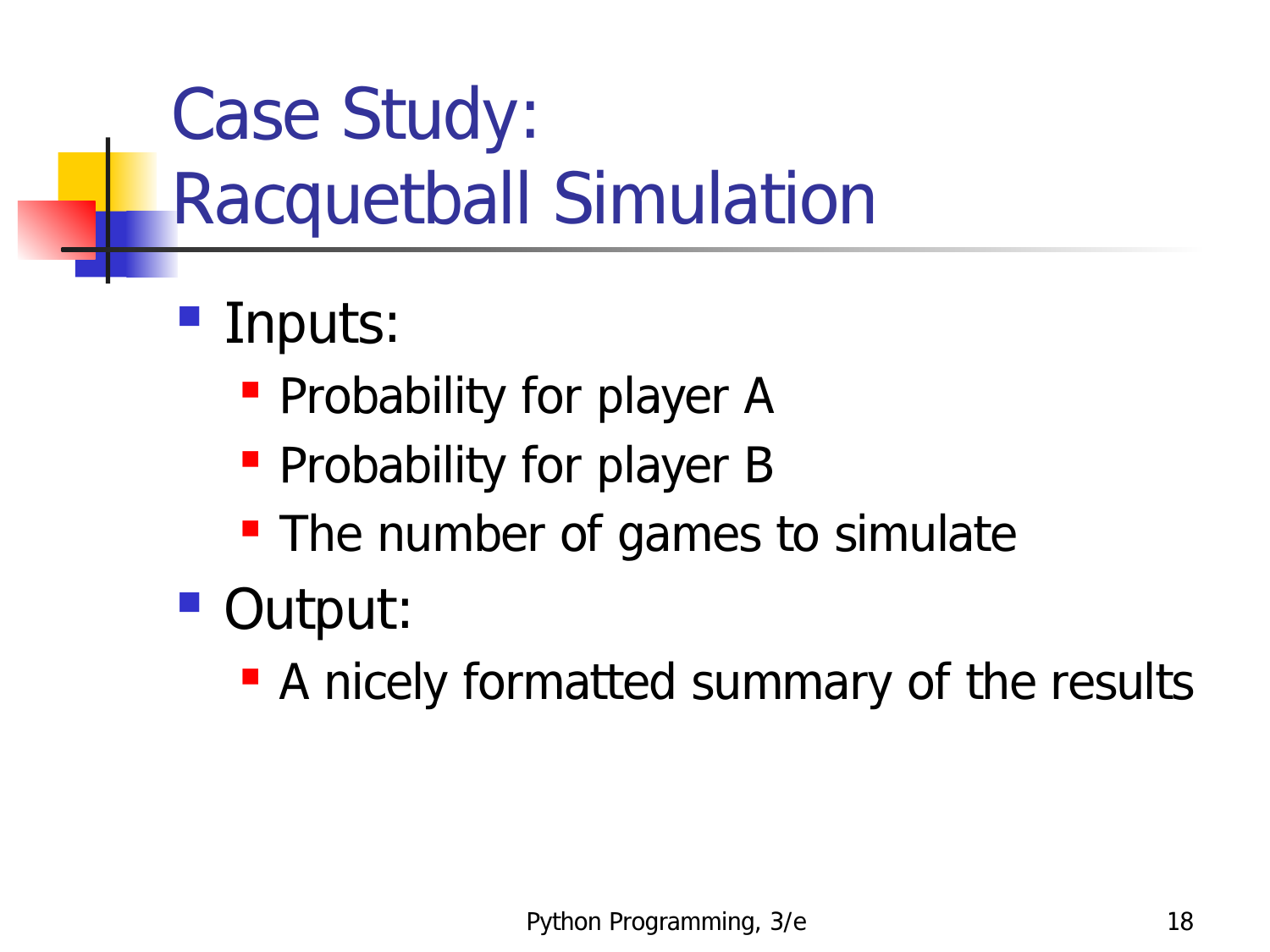

# Case Study: Racquetball Simulation
Inputs:
Probability for player A
Probability for player B
The number of games to simulate
Output:
A nicely formatted summary of the results
Python Programming, 3/e
18